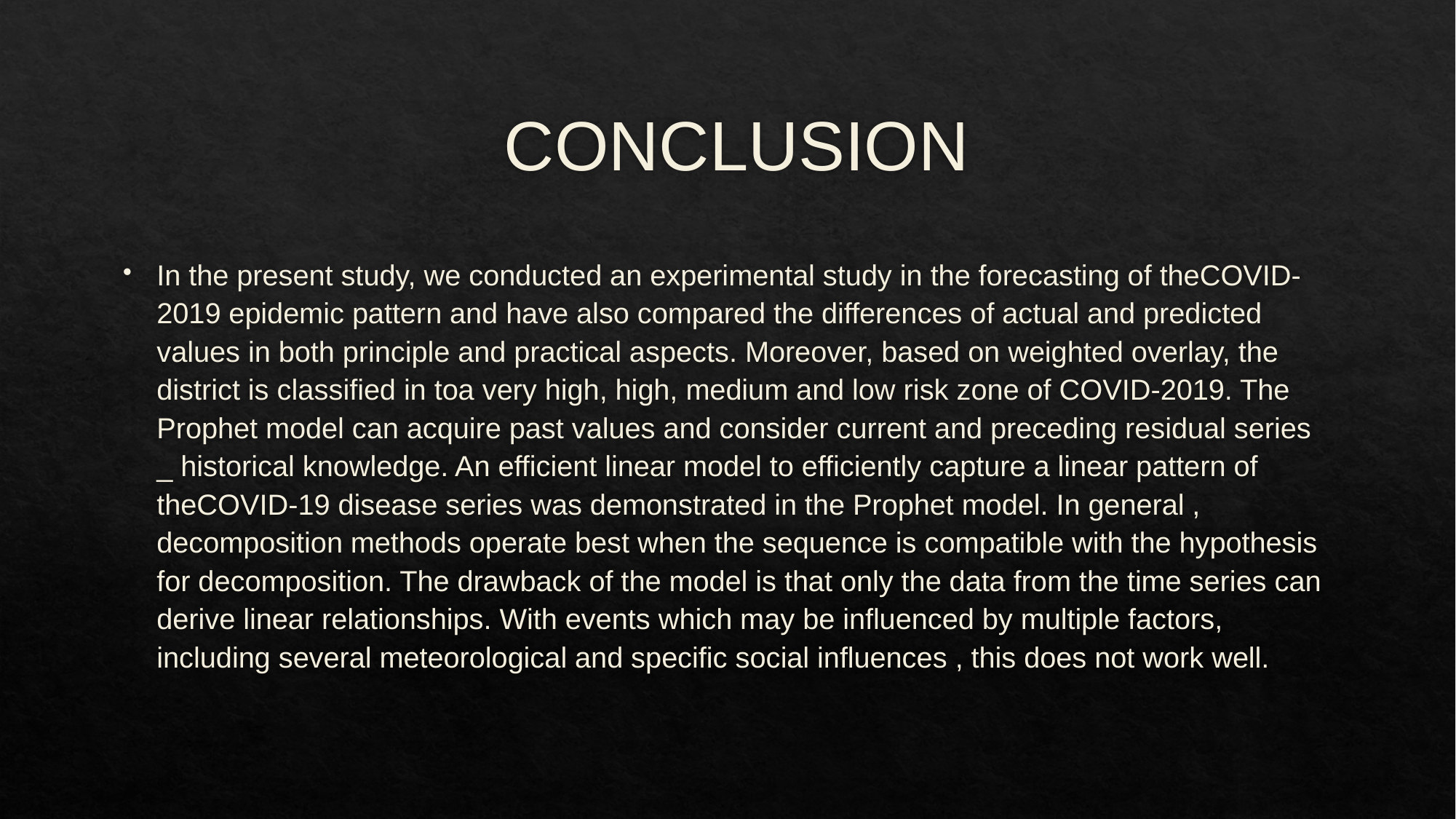

# CONCLUSION
In the present study, we conducted an experimental study in the forecasting of theCOVID-2019 epidemic pattern and have also compared the differences of actual and predicted values in both principle and practical aspects. Moreover, based on weighted overlay, the district is classified in toa very high, high, medium and low risk zone of COVID-2019. The Prophet model can acquire past values and consider current and preceding residual series _ historical knowledge. An efficient linear model to efficiently capture a linear pattern of theCOVID-19 disease series was demonstrated in the Prophet model. In general , decomposition methods operate best when the sequence is compatible with the hypothesis for decomposition. The drawback of the model is that only the data from the time series can derive linear relationships. With events which may be influenced by multiple factors, including several meteorological and specific social influences , this does not work well.